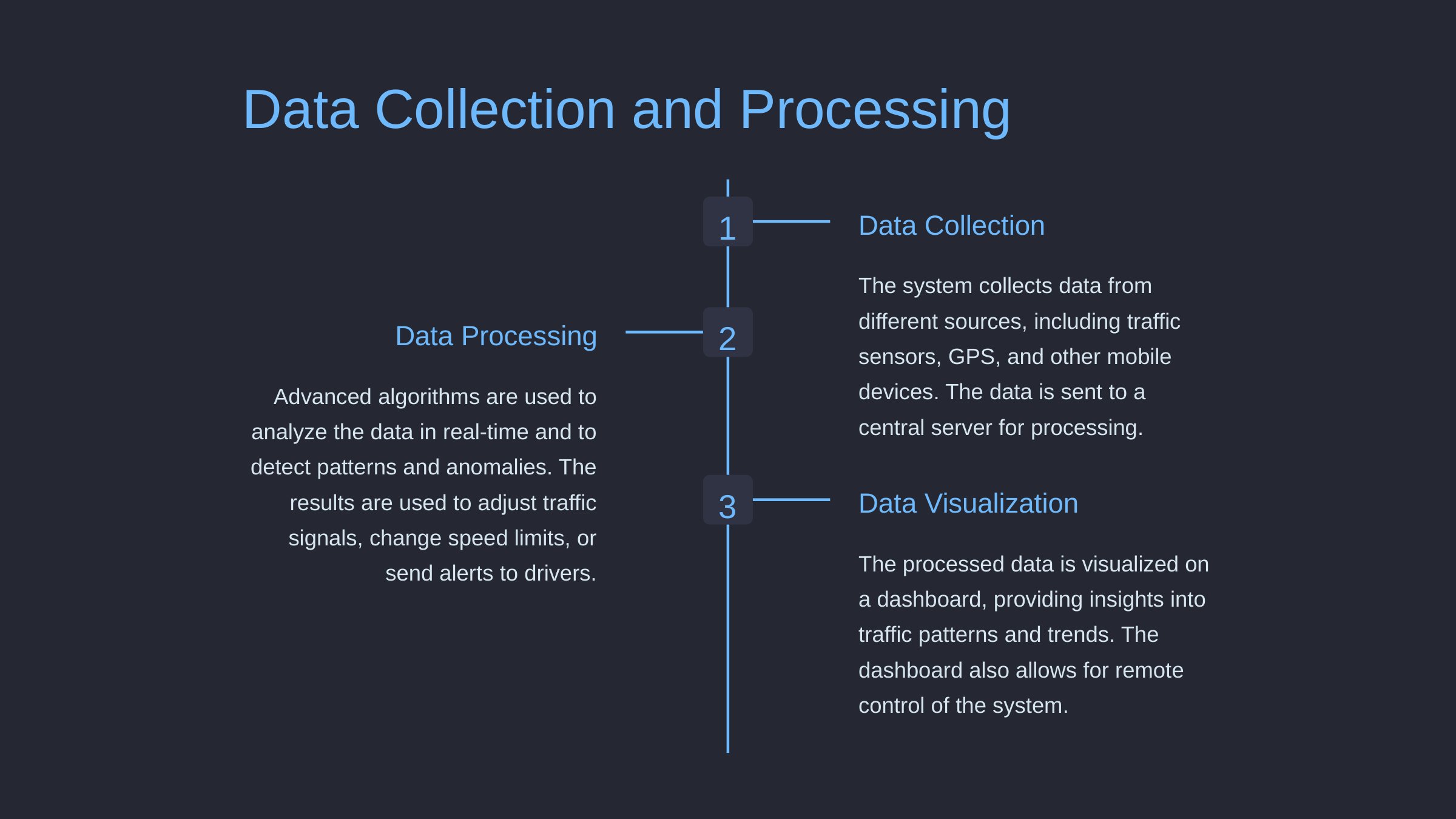

Data Collection and Processing

1
Data Collection

The system collects data from different sources, including traffic sensors, GPS, and other mobile devices. The data is sent to a central server for processing.

2
Data Processing

Advanced algorithms are used to analyze the data in real-time and to detect patterns and anomalies. The results are used to adjust traffic signals, change speed limits, or send alerts to drivers.

3
Data Visualization

The processed data is visualized on a dashboard, providing insights into traffic patterns and trends. The dashboard also allows for remote control of the system.